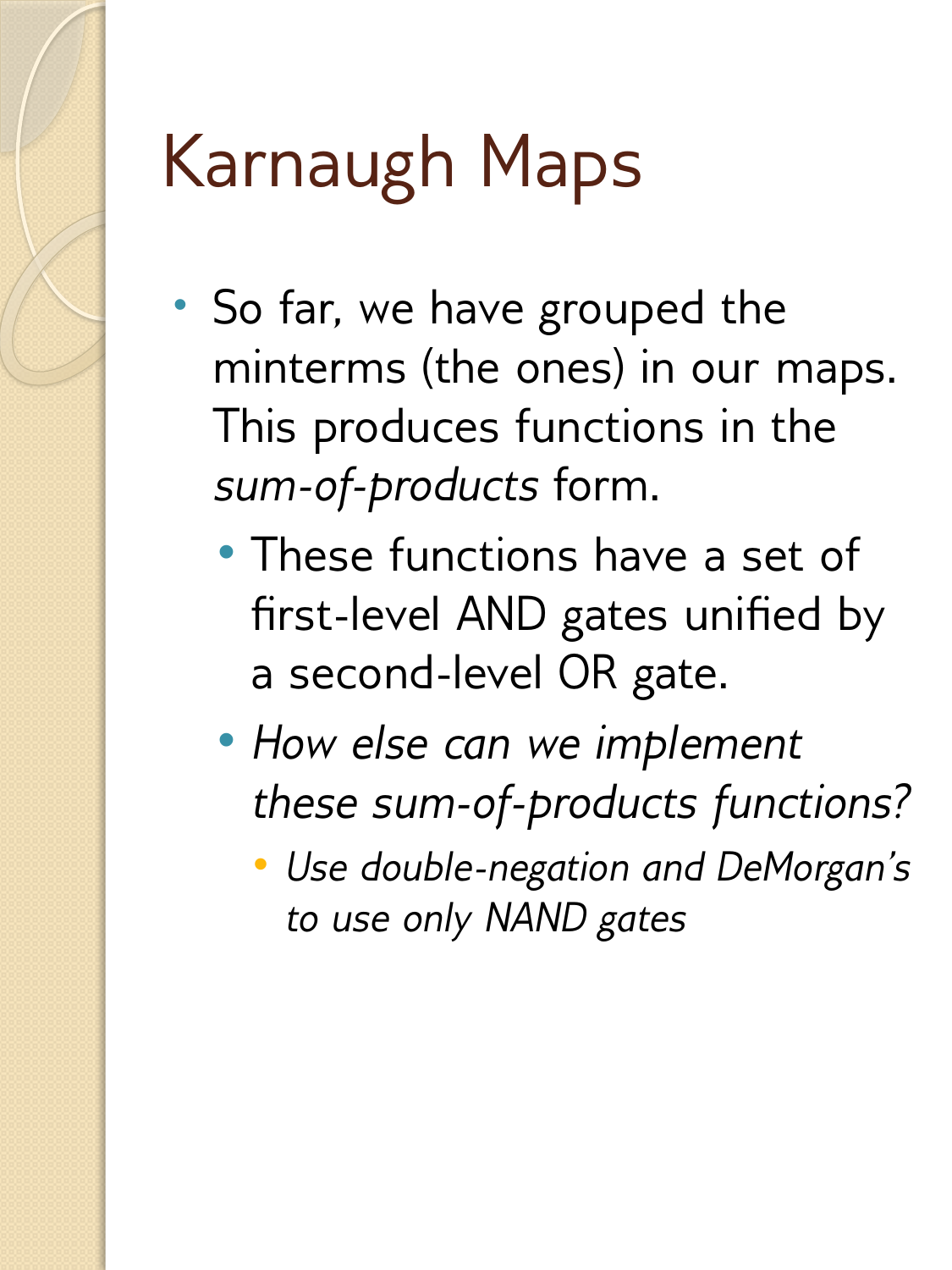

# Karnaugh Maps
So far, we have grouped the minterms (the ones) in our maps. This produces functions in the sum-of-products form.
These functions have a set of first-level AND gates unified by a second-level OR gate.
How else can we implement these sum-of-products functions?
Use double-negation and DeMorgan’s to use only NAND gates